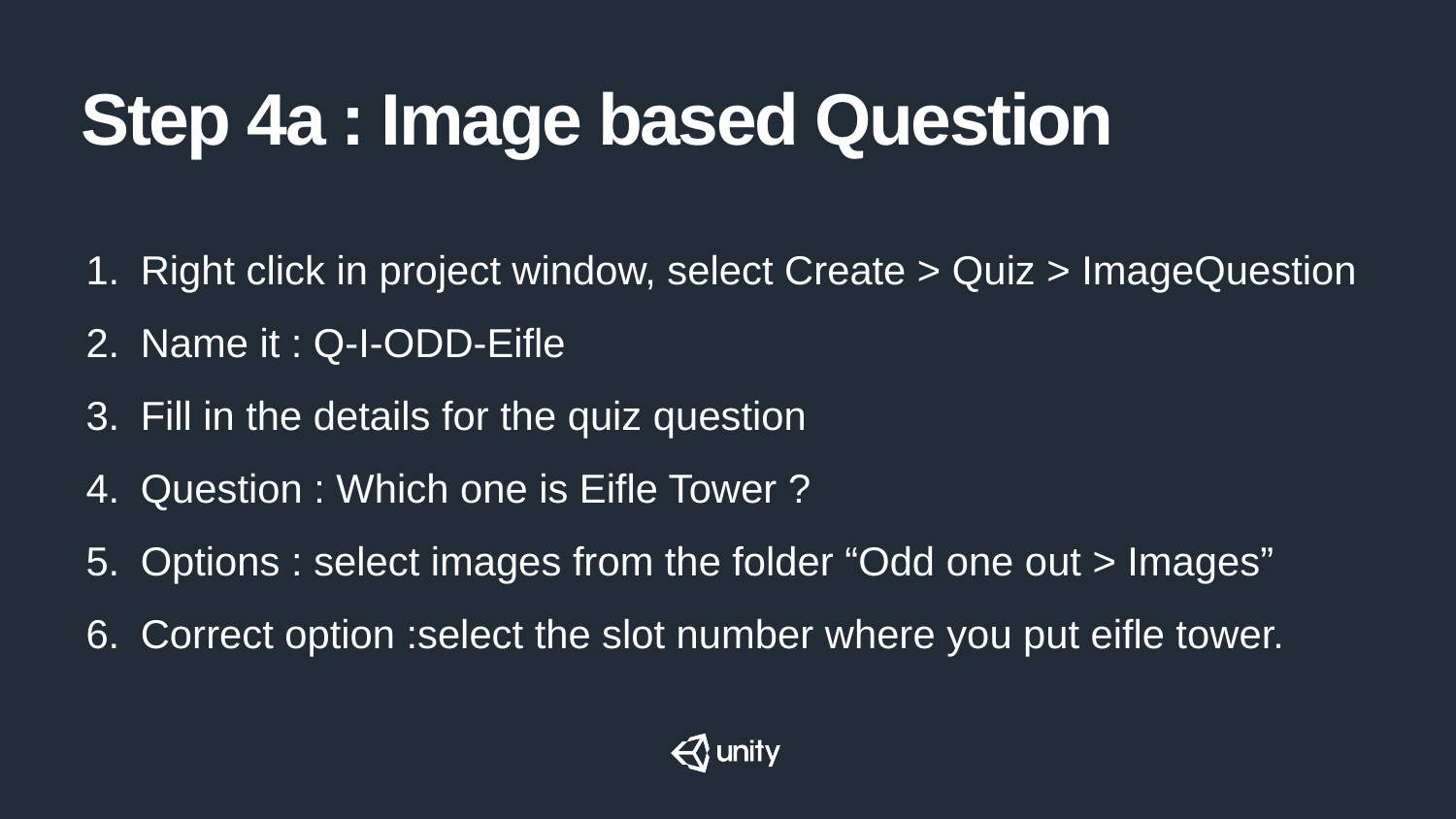

# Step 4a : Image based Question
Right click in project window, select Create > Quiz > ImageQuestion
Name it : Q-I-ODD-Eifle
Fill in the details for the quiz question
Question : Which one is Eifle Tower ?
Options : select images from the folder “Odd one out > Images”
Correct option :select the slot number where you put eifle tower.